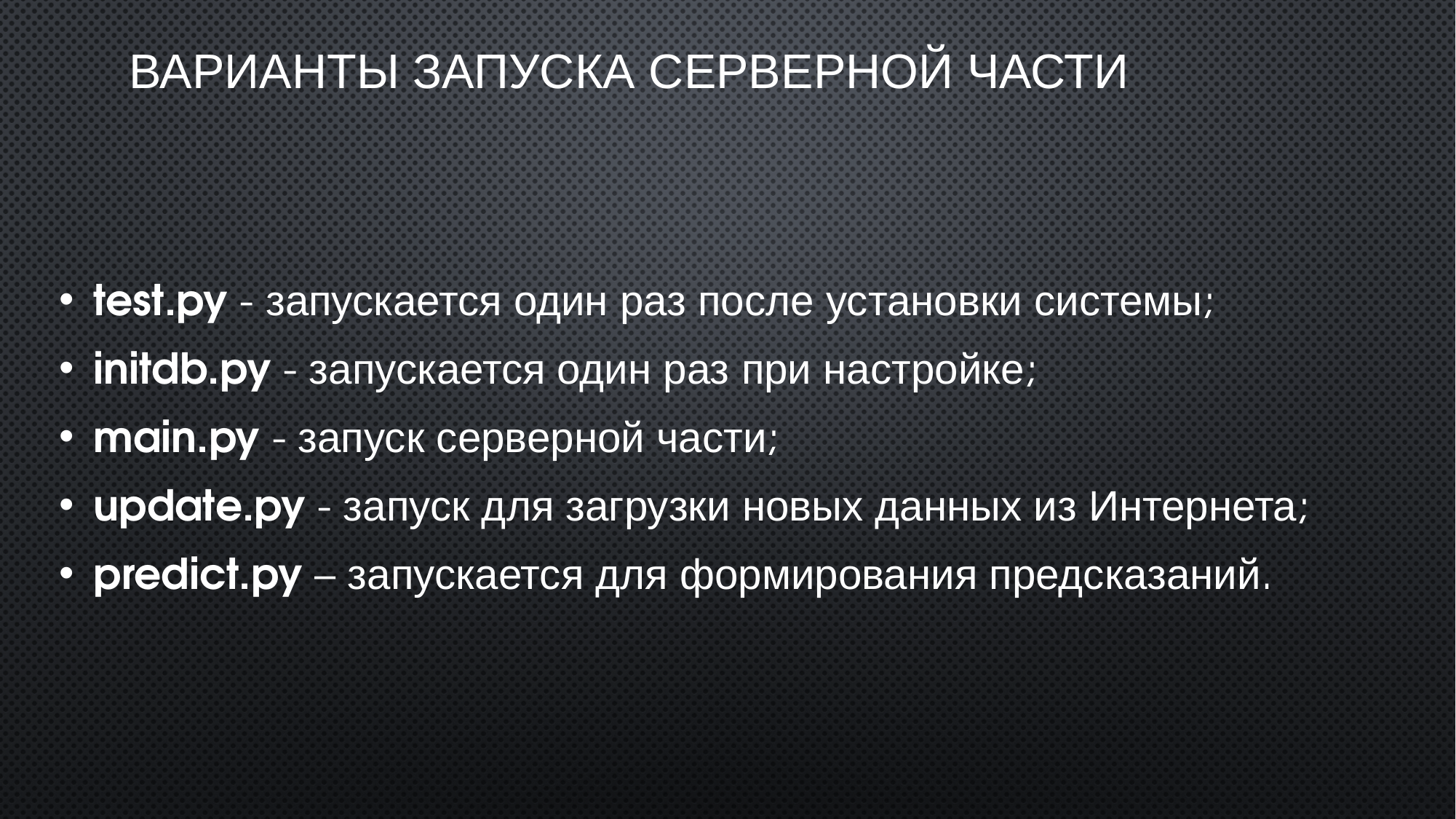

# Варианты запуска серверной части
test.py - запускается один раз после установки системы;
initdb.py - запускается один раз при настройке;
main.py - запуск серверной части;
update.py - запуск для загрузки новых данных из Интернета;
predict.py – запускается для формирования предсказаний.